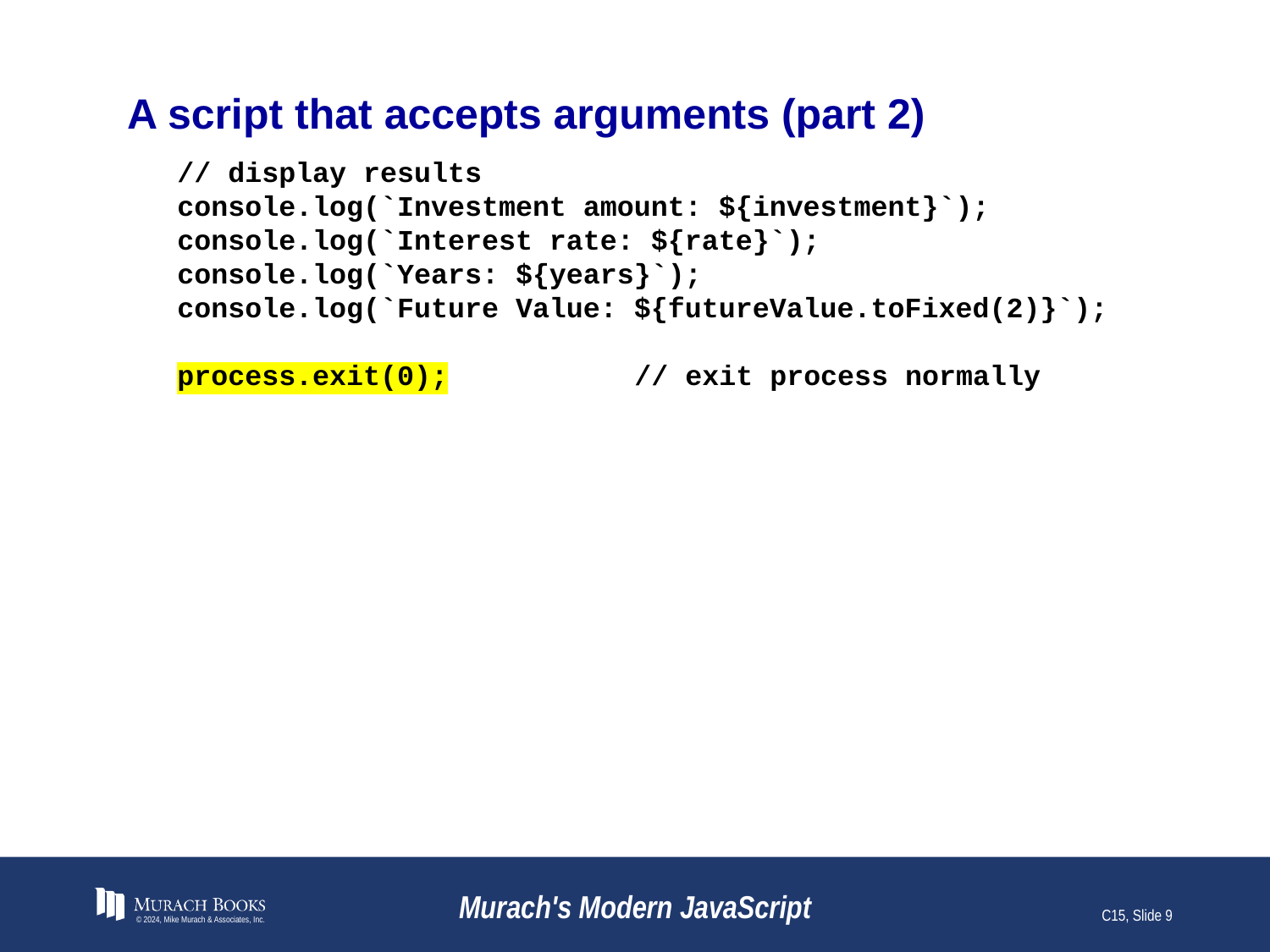

# A script that accepts arguments (part 2)
// display results
console.log(`Investment amount: ${investment}`);
console.log(`Interest rate: ${rate}`);
console.log(`Years: ${years}`);
console.log(`Future Value: ${futureValue.toFixed(2)}`);

process.exit(0);           // exit process normally

© 2024, Mike Murach & Associates, Inc.
Murach's Modern JavaScript

C15, Slide 9